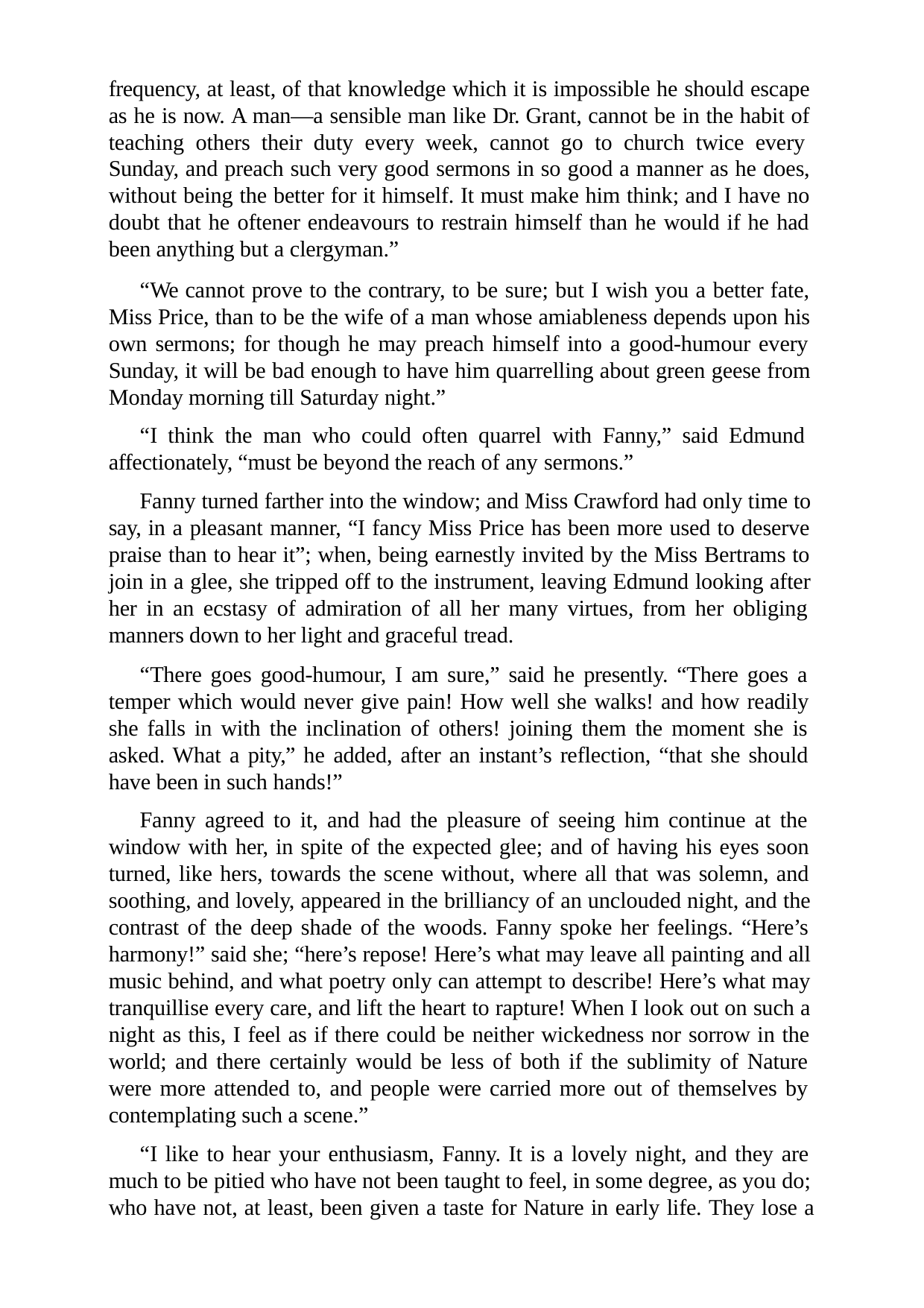

frequency, at least, of that knowledge which it is impossible he should escape  as he is now. A man—a sensible man like Dr. Grant, cannot be in the habit of  teaching others their duty every week, cannot go to church twice every  Sunday, and preach such very good sermons in so good a manner as he does,  without being the better for it himself. It must make him think; and I have no  doubt that he oftener endeavours to restrain himself than he would if he had  been anything but a clergyman.”
“We cannot prove to the contrary, to be sure; but I wish you a better fate,  Miss Price, than to be the wife of a man whose amiableness depends upon his  own sermons; for though he may preach himself into a good-humour every  Sunday, it will be bad enough to have him quarrelling about green geese from  Monday morning till Saturday night.”
“I think the man who could often quarrel with Fanny,” said Edmund  affectionately, “must be beyond the reach of any sermons.”
Fanny turned farther into the window; and Miss Crawford had only time to  say, in a pleasant manner, “I fancy Miss Price has been more used to deserve  praise than to hear it”; when, being earnestly invited by the Miss Bertrams to  join in a glee, she tripped off to the instrument, leaving Edmund looking after  her in an ecstasy of admiration of all her many virtues, from her obliging  manners down to her light and graceful tread.
“There goes good-humour, I am sure,” said he presently. “There goes a  temper which would never give pain! How well she walks! and how readily  she falls in with the inclination of others! joining them the moment she is  asked. What a pity,” he added, after an instant’s reflection, “that she should  have been in such hands!”
Fanny agreed to it, and had the pleasure of seeing him continue at the  window with her, in spite of the expected glee; and of having his eyes soon  turned, like hers, towards the scene without, where all that was solemn, and  soothing, and lovely, appeared in the brilliancy of an unclouded night, and the  contrast of the deep shade of the woods. Fanny spoke her feelings. “Here’s  harmony!” said she; “here’s repose! Here’s what may leave all painting and all  music behind, and what poetry only can attempt to describe! Here’s what may  tranquillise every care, and lift the heart to rapture! When I look out on such a  night as this, I feel as if there could be neither wickedness nor sorrow in the  world; and there certainly would be less of both if the sublimity of Nature  were more attended to, and people were carried more out of themselves by  contemplating such a scene.”
“I like to hear your enthusiasm, Fanny. It is a lovely night, and they are  much to be pitied who have not been taught to feel, in some degree, as you do;  who have not, at least, been given a taste for Nature in early life. They lose a